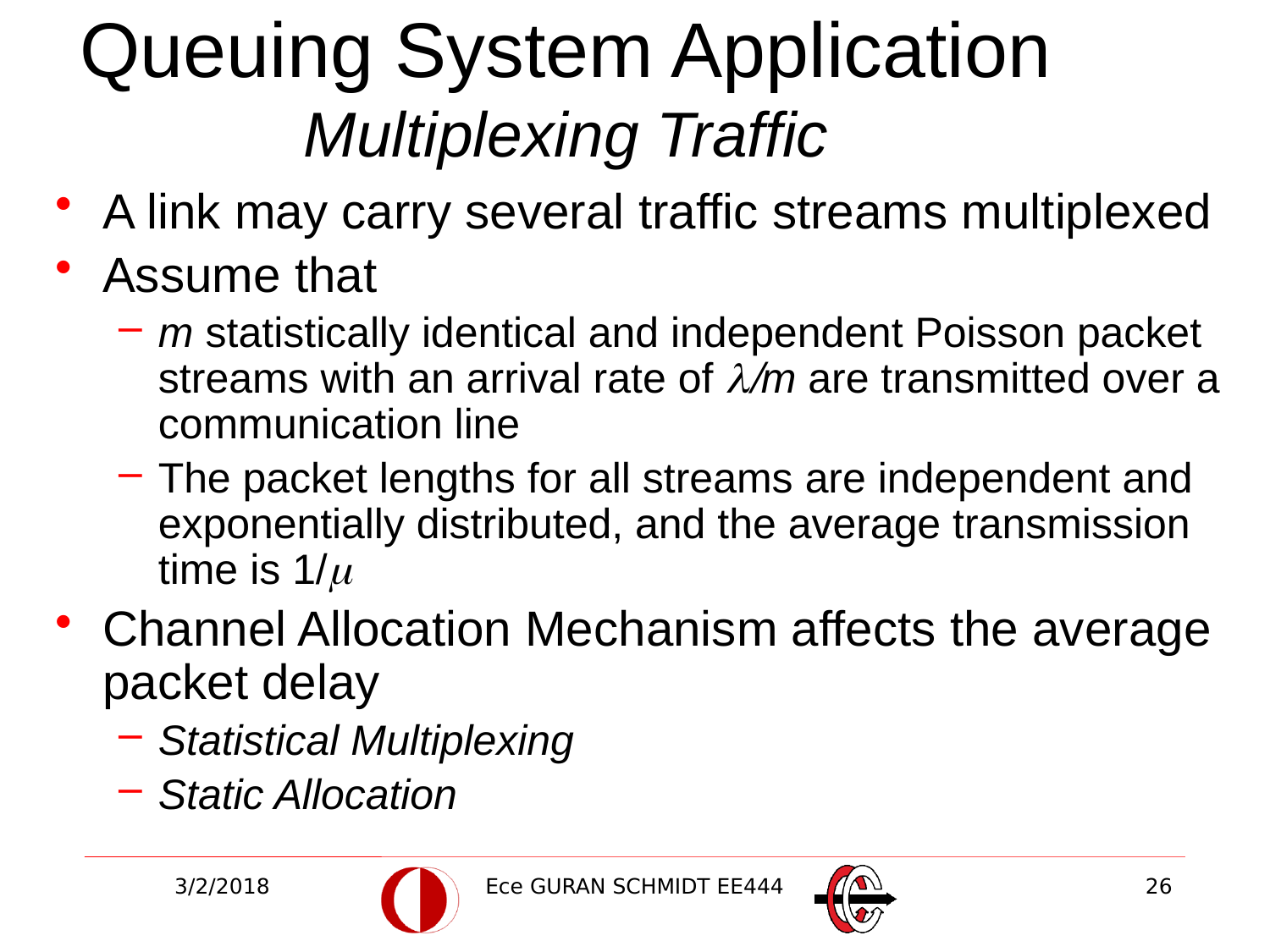

# Queuing System Application Multiplexing Traffic
A link may carry several traffic streams multiplexed
Assume that
m statistically identical and independent Poisson packet streams with an arrival rate of λ/m are transmitted over a communication line
The packet lengths for all streams are independent and exponentially distributed, and the average transmission time is 1/μ
Channel Allocation Mechanism affects the average packet delay
Statistical Multiplexing
Static Allocation
3/2/2018
Ece GURAN SCHMIDT EE444
26